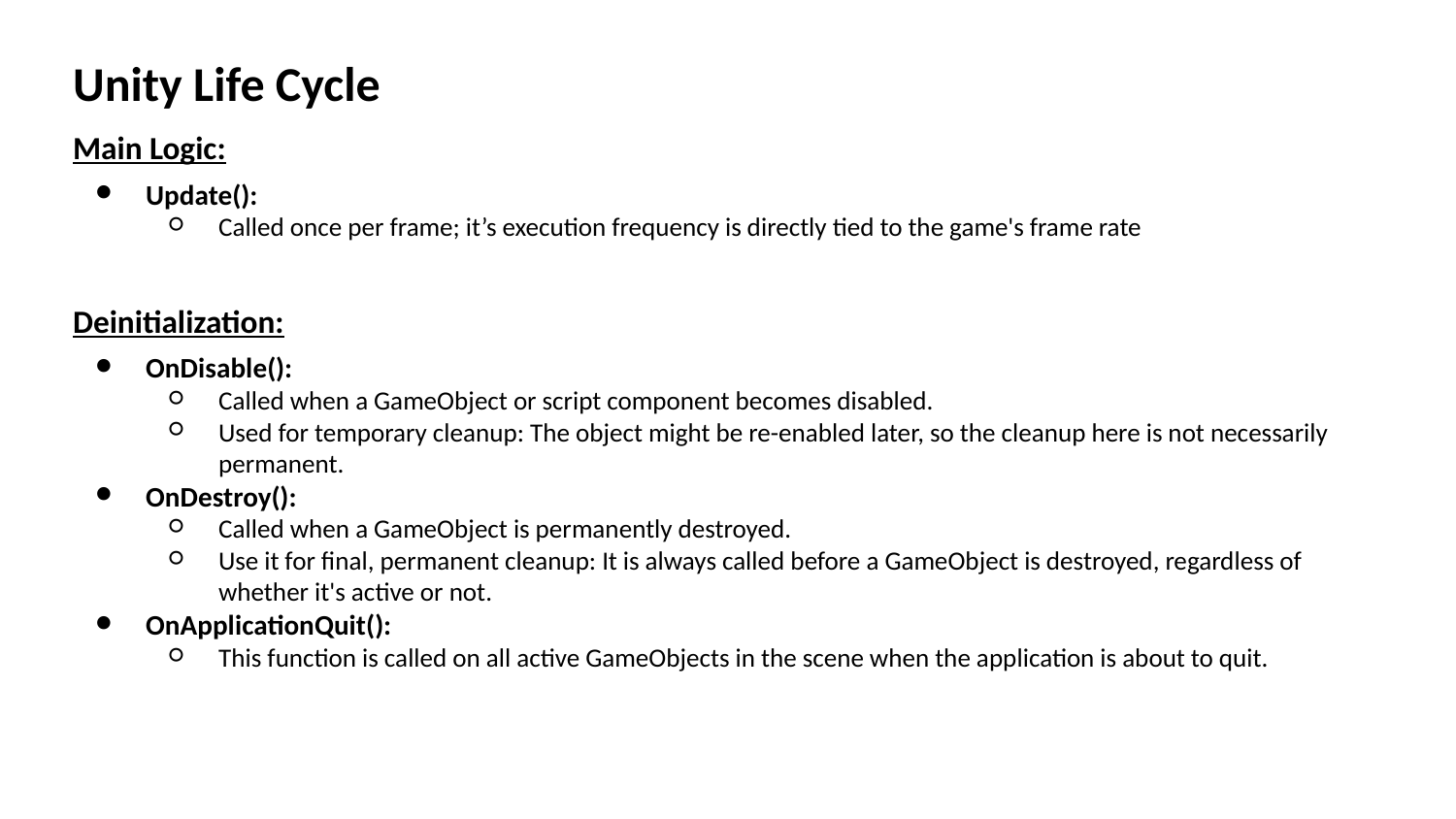

Unity Life Cycle
Main Logic:
Update():
Called once per frame; it’s execution frequency is directly tied to the game's frame rate

Deinitialization:
OnDisable():
Called when a GameObject or script component becomes disabled.
Used for temporary cleanup: The object might be re-enabled later, so the cleanup here is not necessarily permanent.
OnDestroy():
Called when a GameObject is permanently destroyed.
Use it for final, permanent cleanup: It is always called before a GameObject is destroyed, regardless of whether it's active or not.
OnApplicationQuit():
This function is called on all active GameObjects in the scene when the application is about to quit.